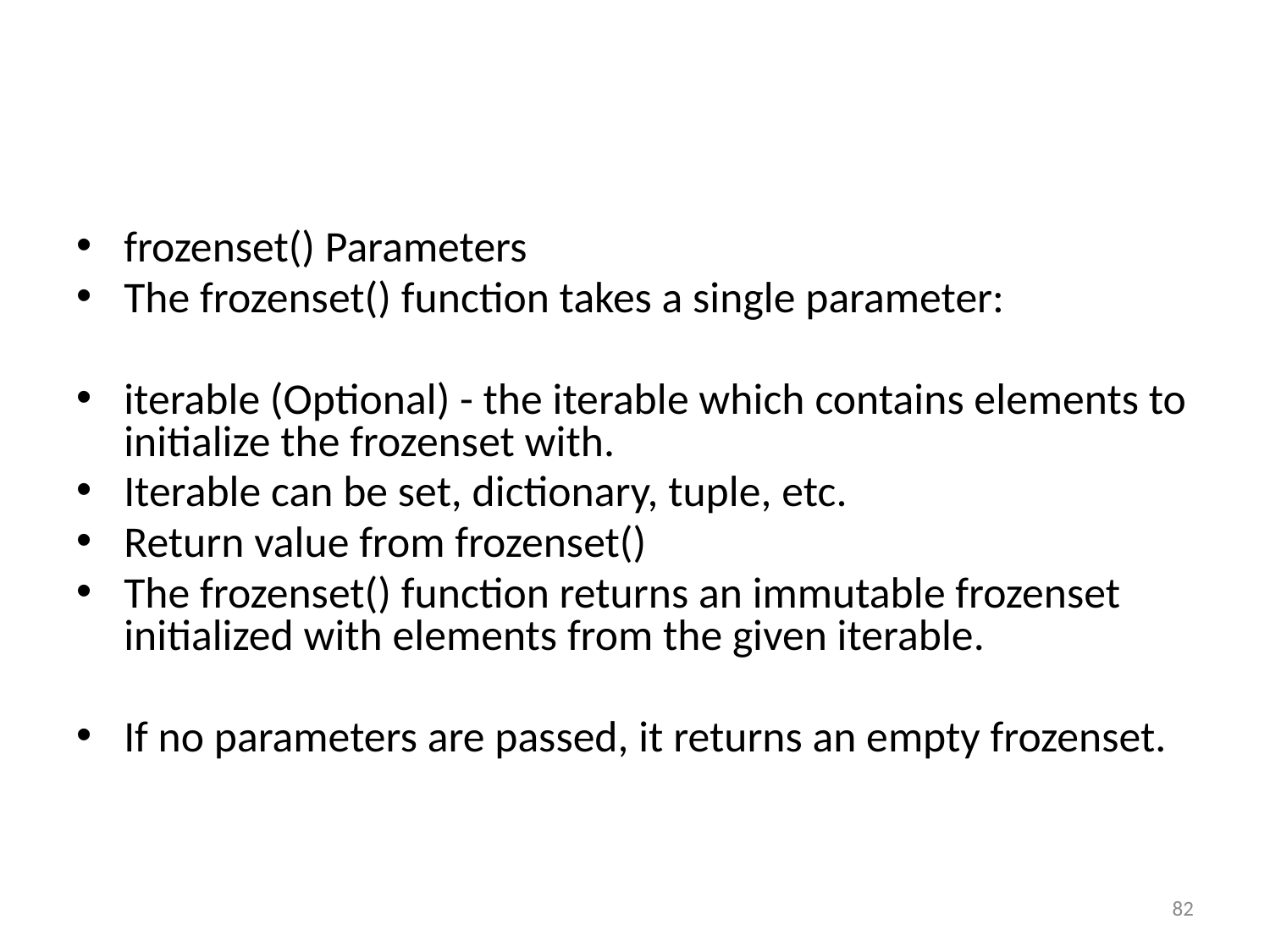

frozenset() Parameters
The frozenset() function takes a single parameter:

iterable (Optional) - the iterable which contains elements to initialize the frozenset with.
Iterable can be set, dictionary, tuple, etc.
Return value from frozenset()
The frozenset() function returns an immutable frozenset initialized with elements from the given iterable.

If no parameters are passed, it returns an empty frozenset.

82